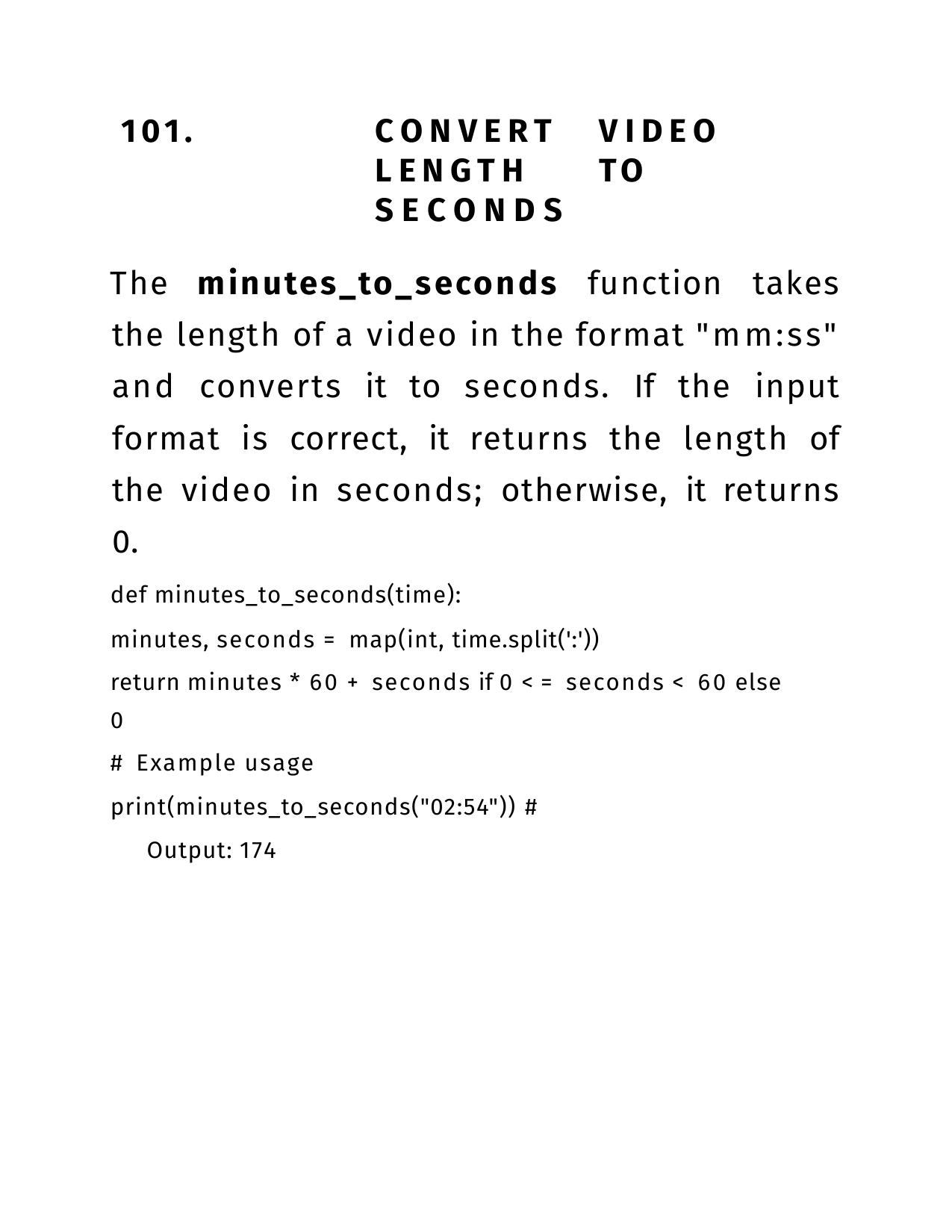

101.	CONVERT	VIDEO	LENGTH	TO SECONDS
The  minutes_to_seconds  function  takes the length of a video in the format "mm:ss" and  converts  it  to  seconds.  If  the  input format  is  correct,  it  returns  the  length  of the video in seconds; otherwise, it returns 0.
def minutes_to_seconds(time):
minutes, seconds = map(int, time.split(':'))
return minutes * 60 + seconds if 0 <= seconds < 60 else
0
# Example usage
print(minutes_to_seconds("02:54")) # Output: 174